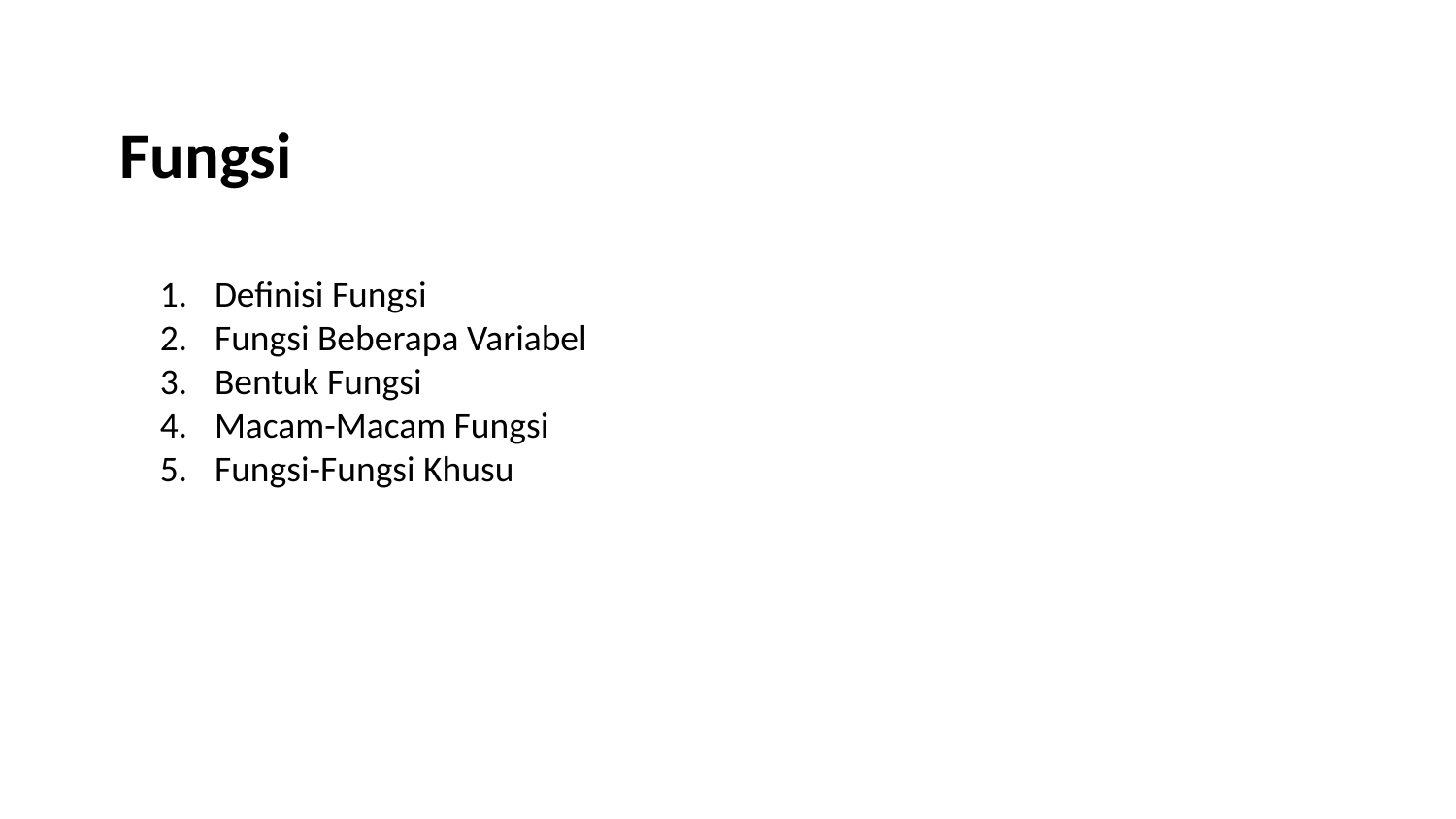

Fungsi
Definisi Fungsi
Fungsi Beberapa Variabel
Bentuk Fungsi
Macam-Macam Fungsi
Fungsi-Fungsi Khusu